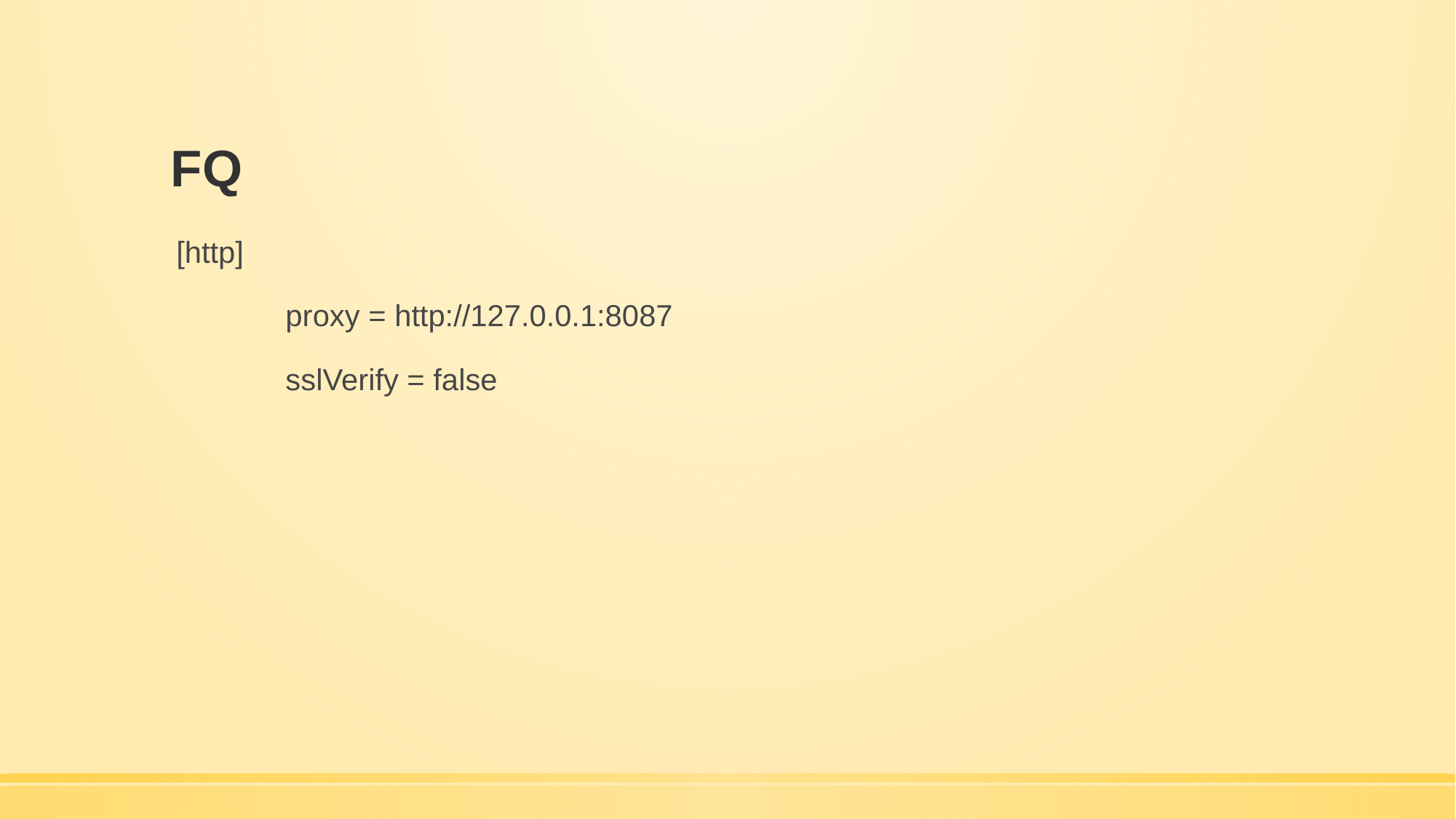

# FQ
[http]
	proxy = http://127.0.0.1:8087
	sslVerify = false